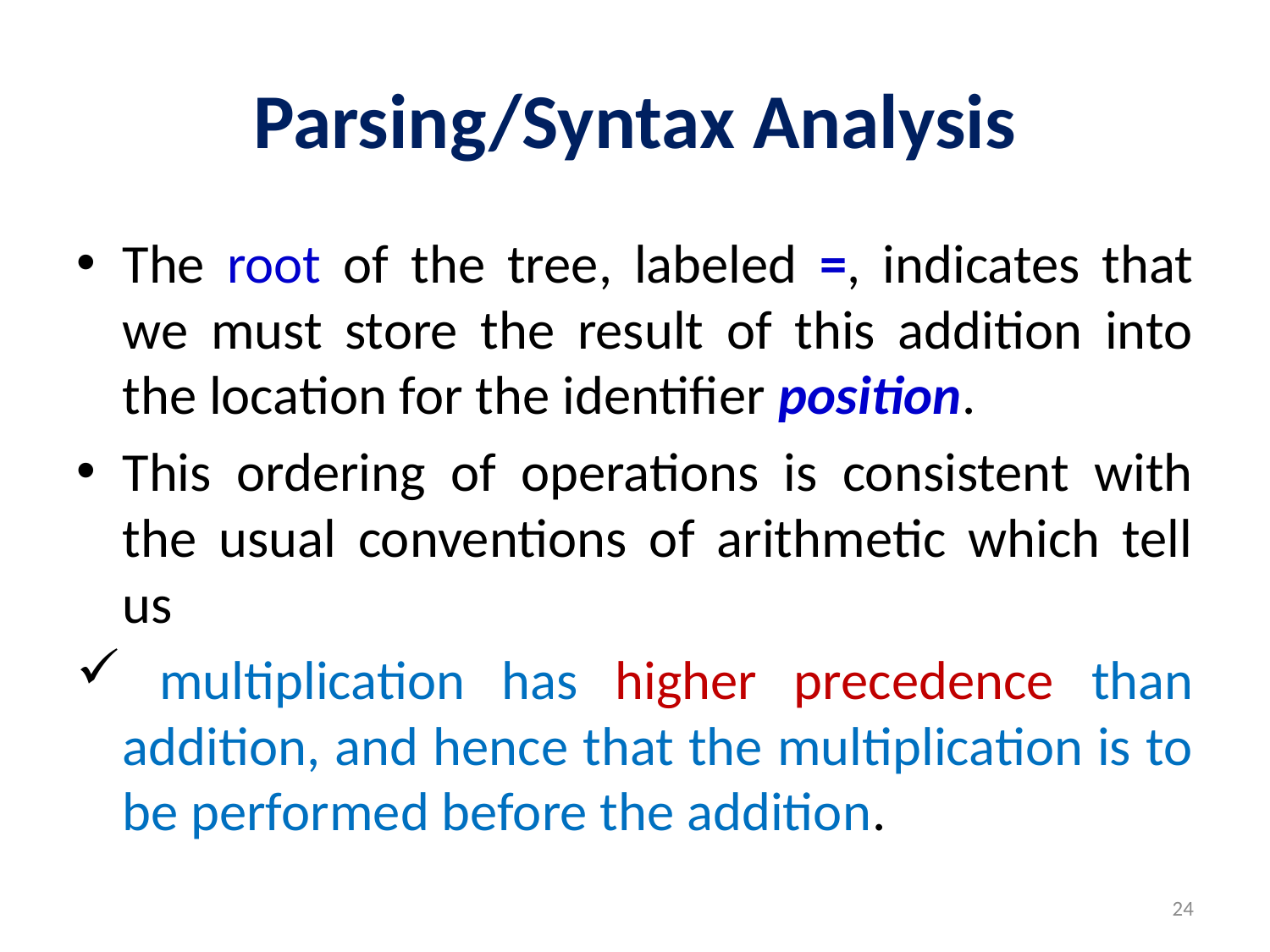

# Parsing/Syntax Analysis
The root of the tree, labeled =, indicates that we must store the result of this addition into the location for the identifier position.
This ordering of operations is consistent with the usual conventions of arithmetic which tell us
 multiplication has higher precedence than addition, and hence that the multiplication is to be performed before the addition.

24